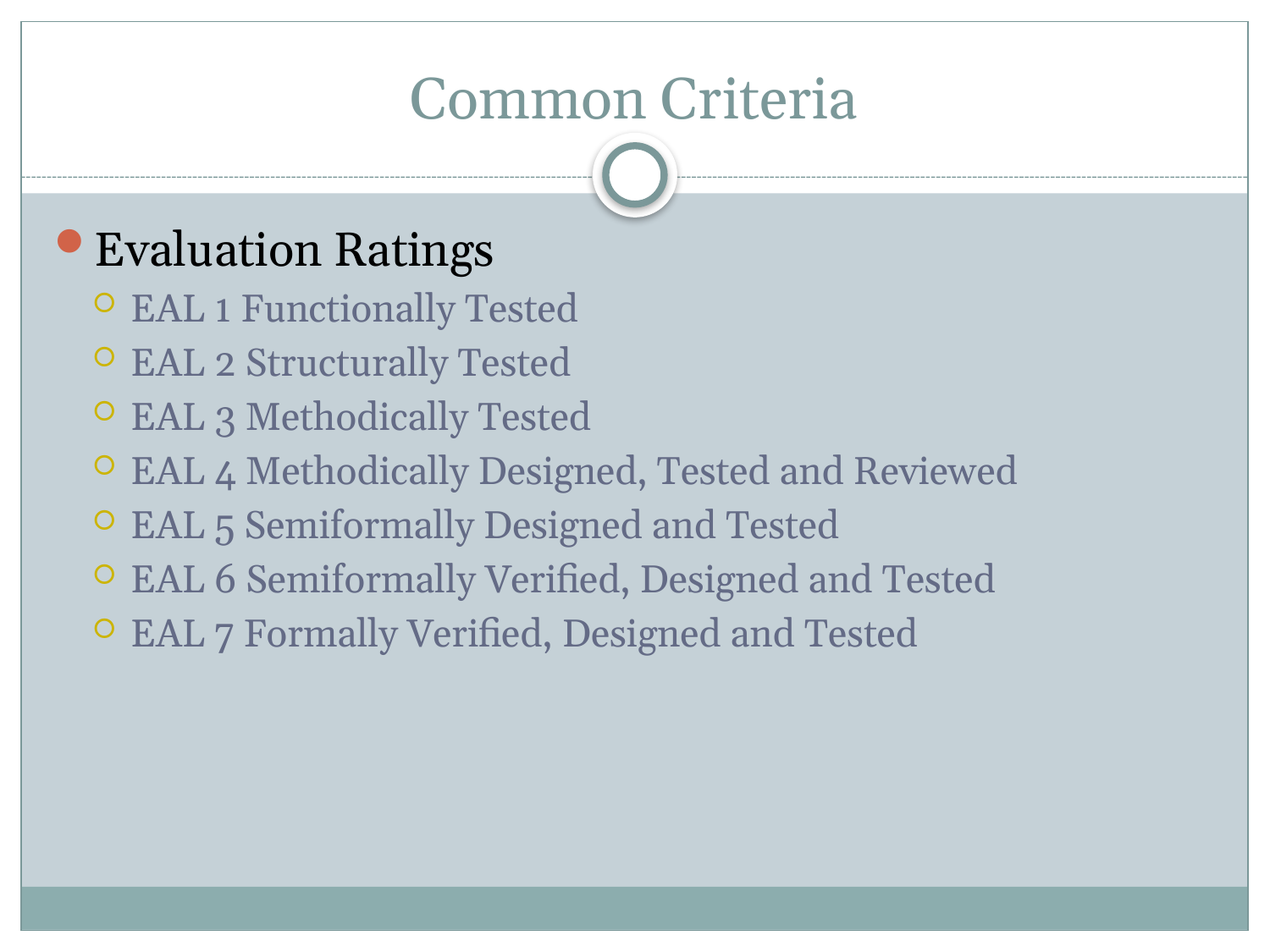

# Common Criteria
Evaluation Ratings
EAL 1 Functionally Tested
EAL 2 Structurally Tested
EAL 3 Methodically Tested
EAL 4 Methodically Designed, Tested and Reviewed
EAL 5 Semiformally Designed and Tested
EAL 6 Semiformally Verified, Designed and Tested
EAL 7 Formally Verified, Designed and Tested